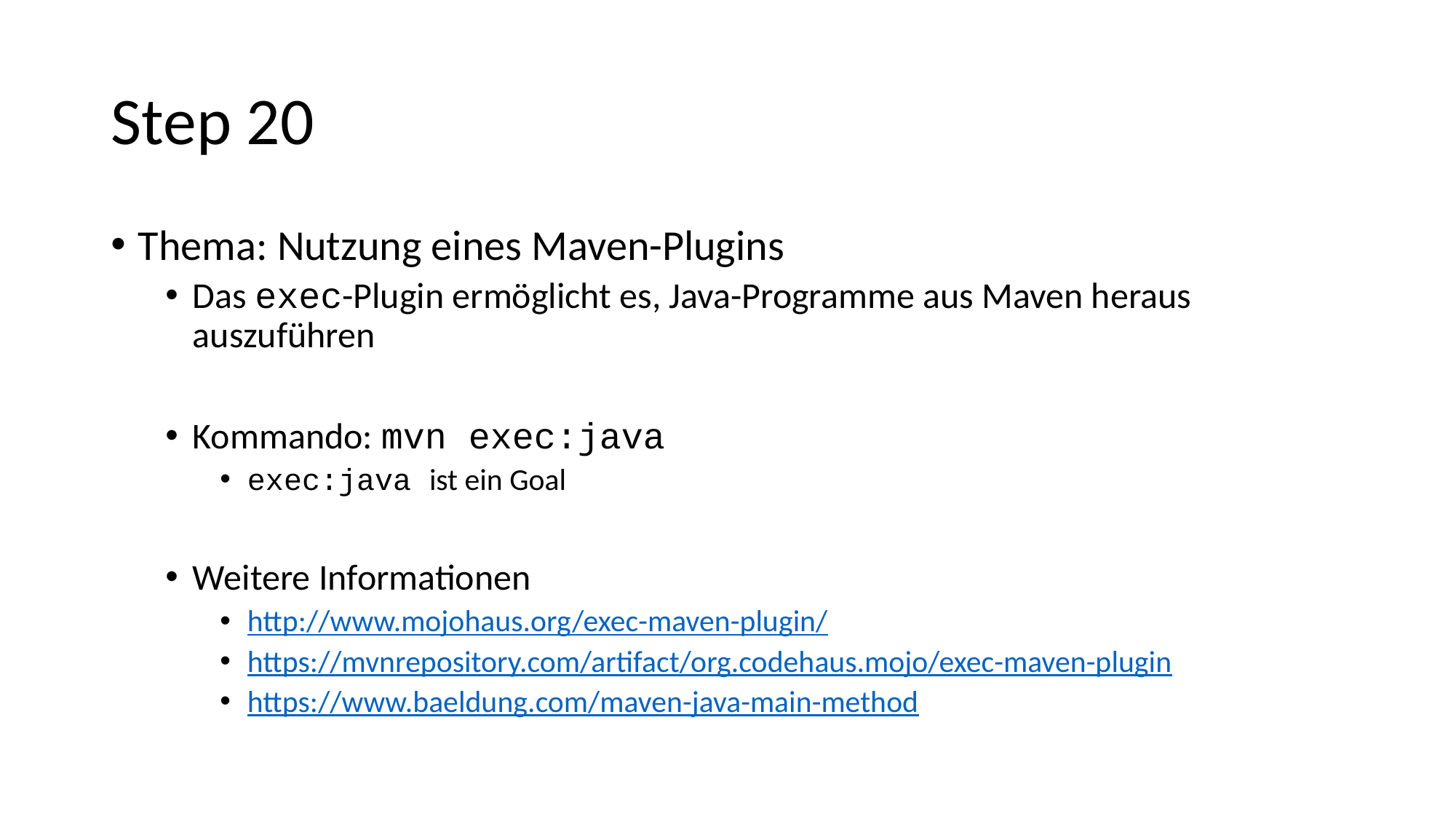

# Step 20
Thema: Nutzung eines Maven-Plugins
Das exec-Plugin ermöglicht es, Java-Programme aus Maven heraus auszuführen

Kommando: mvn exec:java
exec:java ist ein Goal

Weitere Informationen
http://www.mojohaus.org/exec-maven-plugin/
https://mvnrepository.com/artifact/org.codehaus.mojo/exec-maven-plugin
https://www.baeldung.com/maven-java-main-method